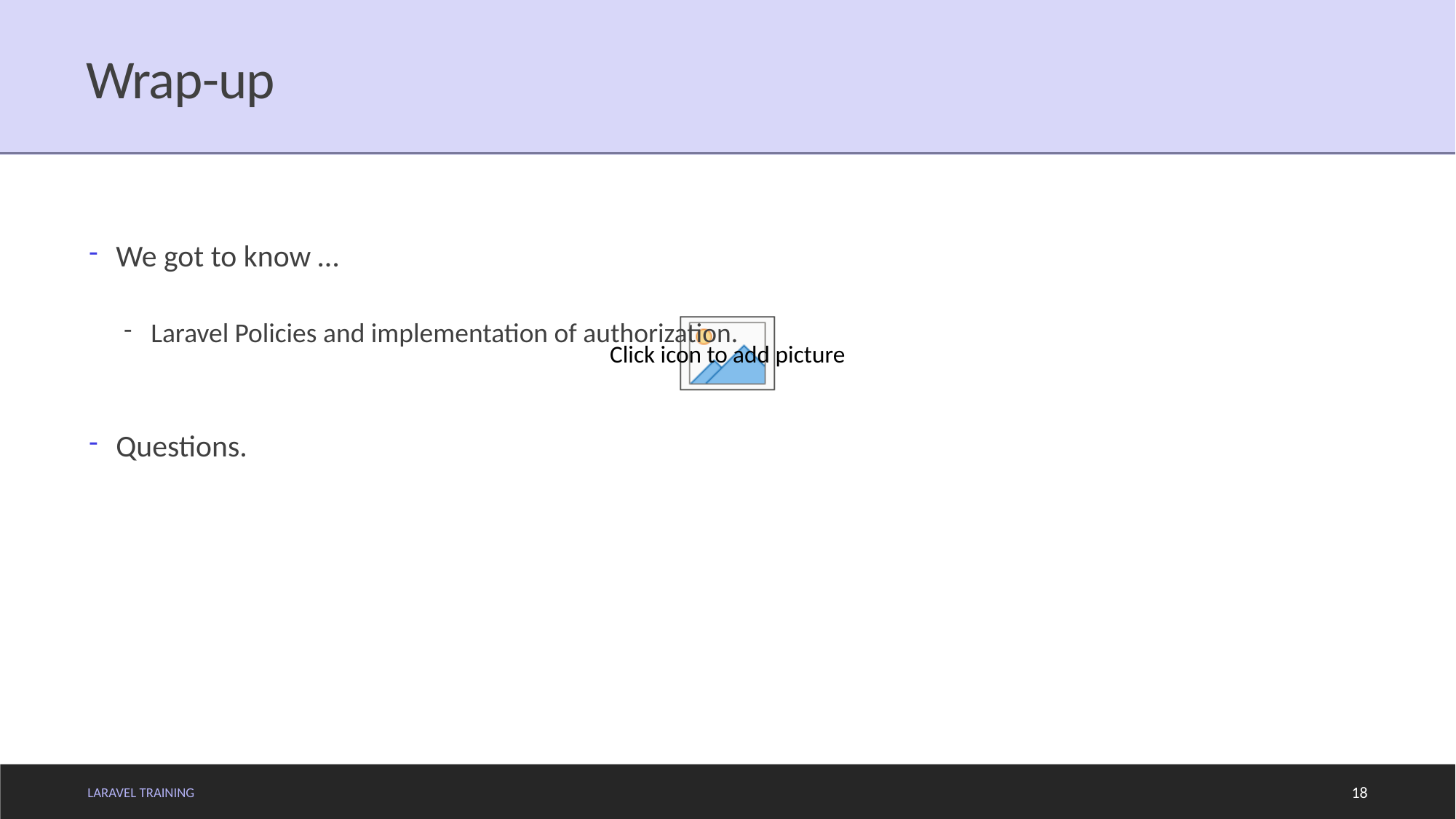

# Wrap-up

We got to know …
Laravel Policies and implementation of authorization.

Questions.

LARAVEL TRAINING
18